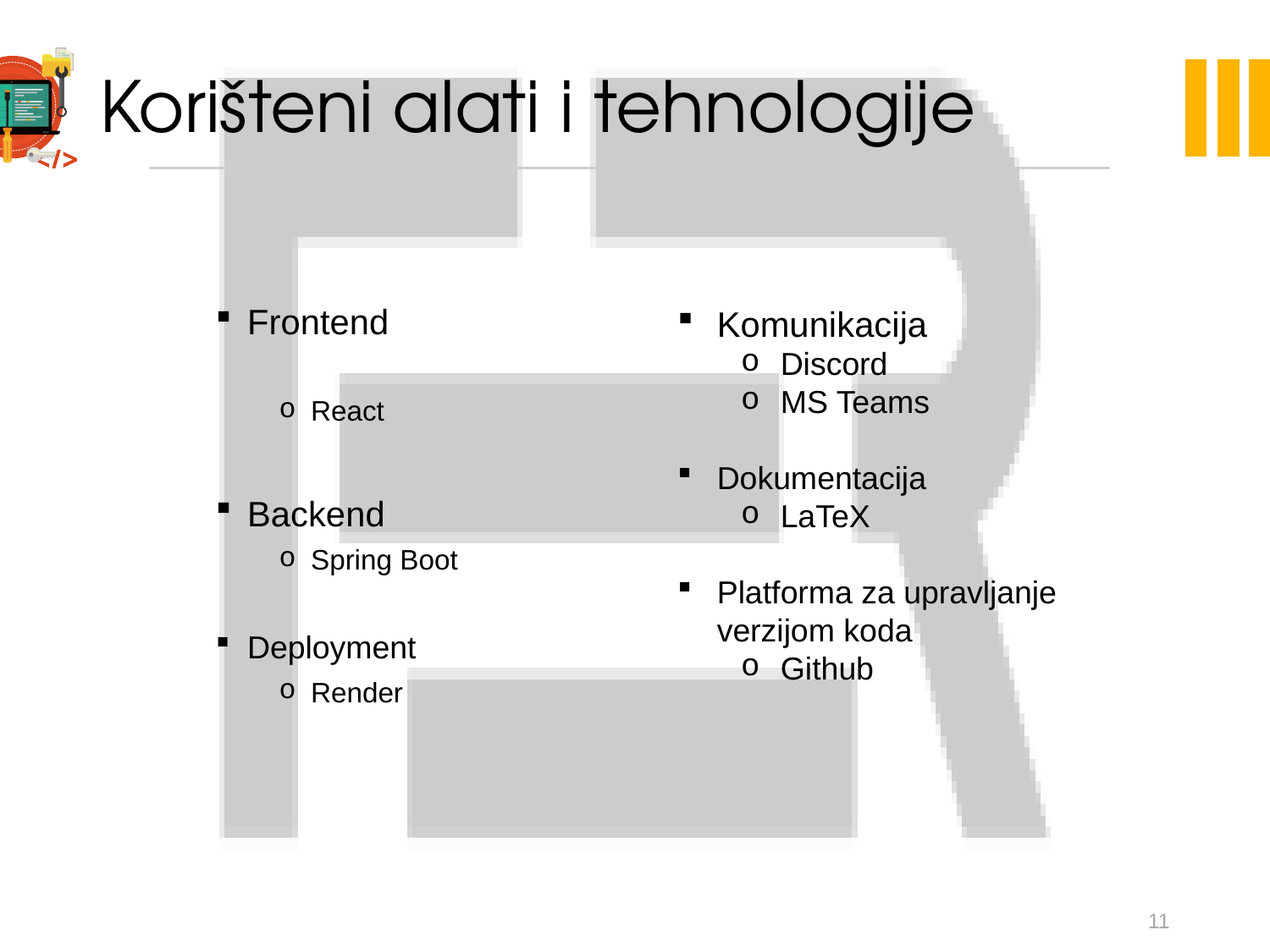

# Korišteni alati i tehnologije

Frontend
React

Backend
Spring Boot

Deployment
Render

Komunikacija
Discord
MS Teams

Dokumentacija
LaTeX

Platforma za upravljanje verzijom koda
Github

11